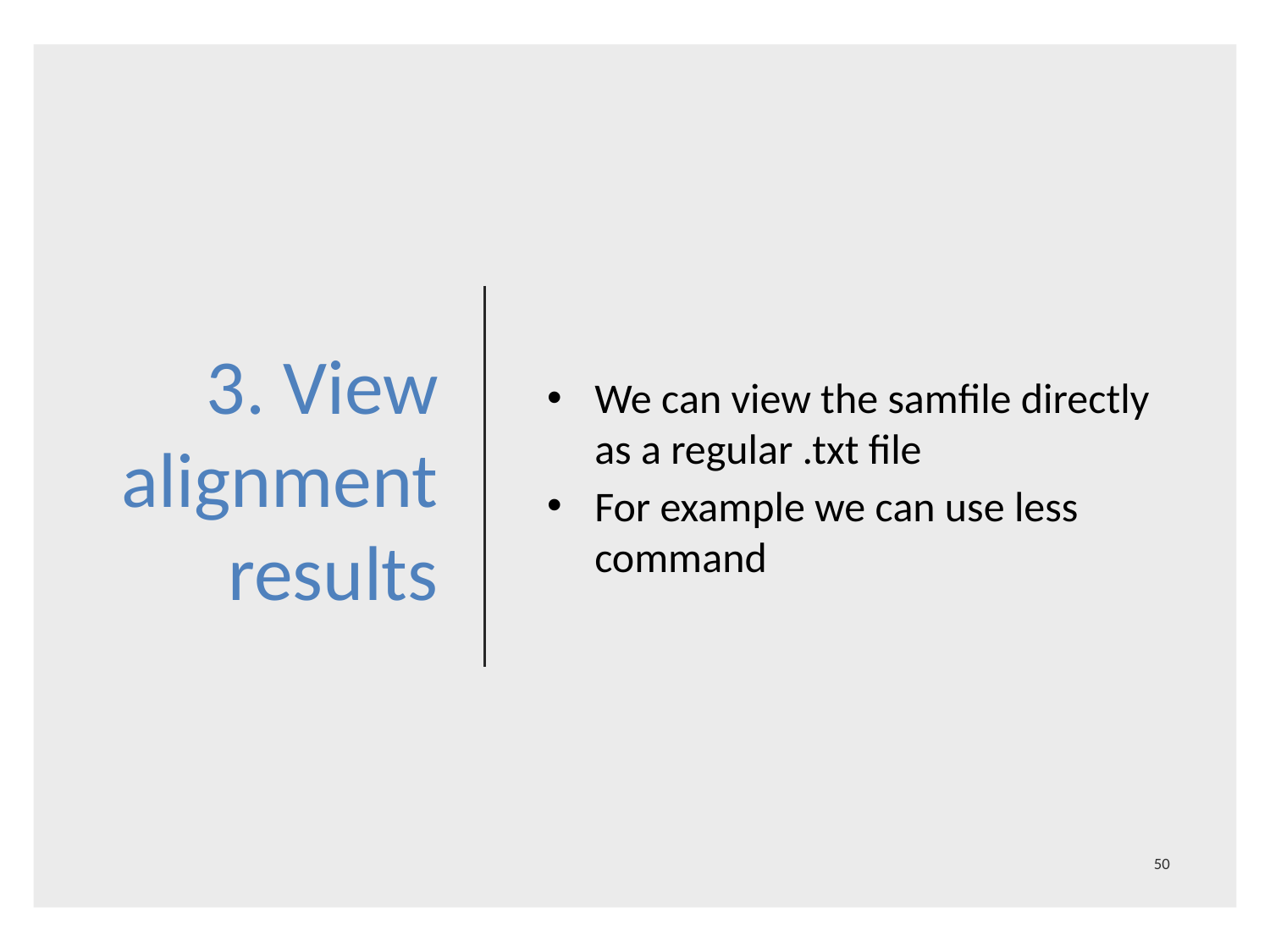

# 3. View alignment results
We can view the samfile directly as a regular .txt file
For example we can use less command
50